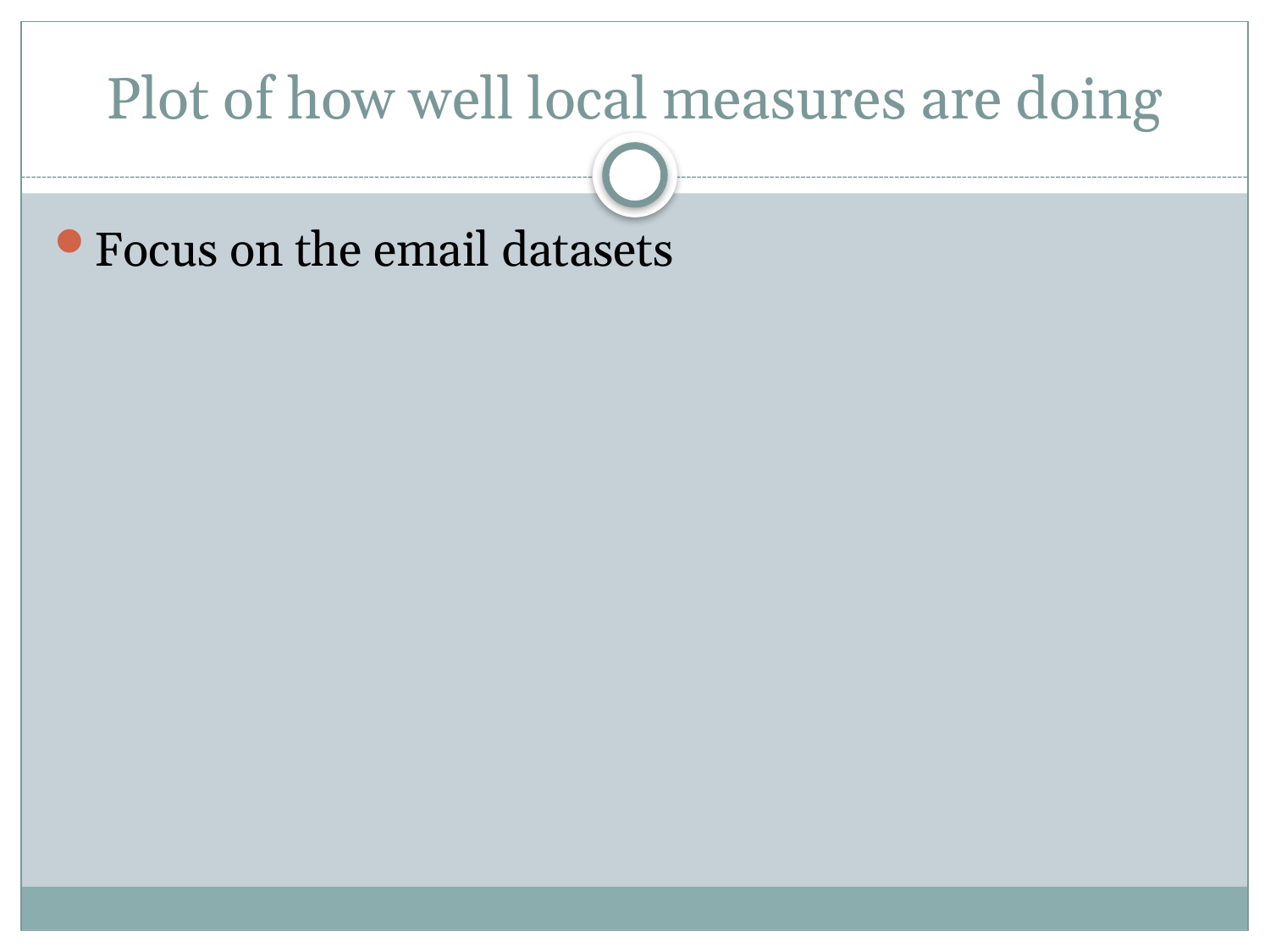

# Plot of how well local measures are doing
Focus on the email datasets